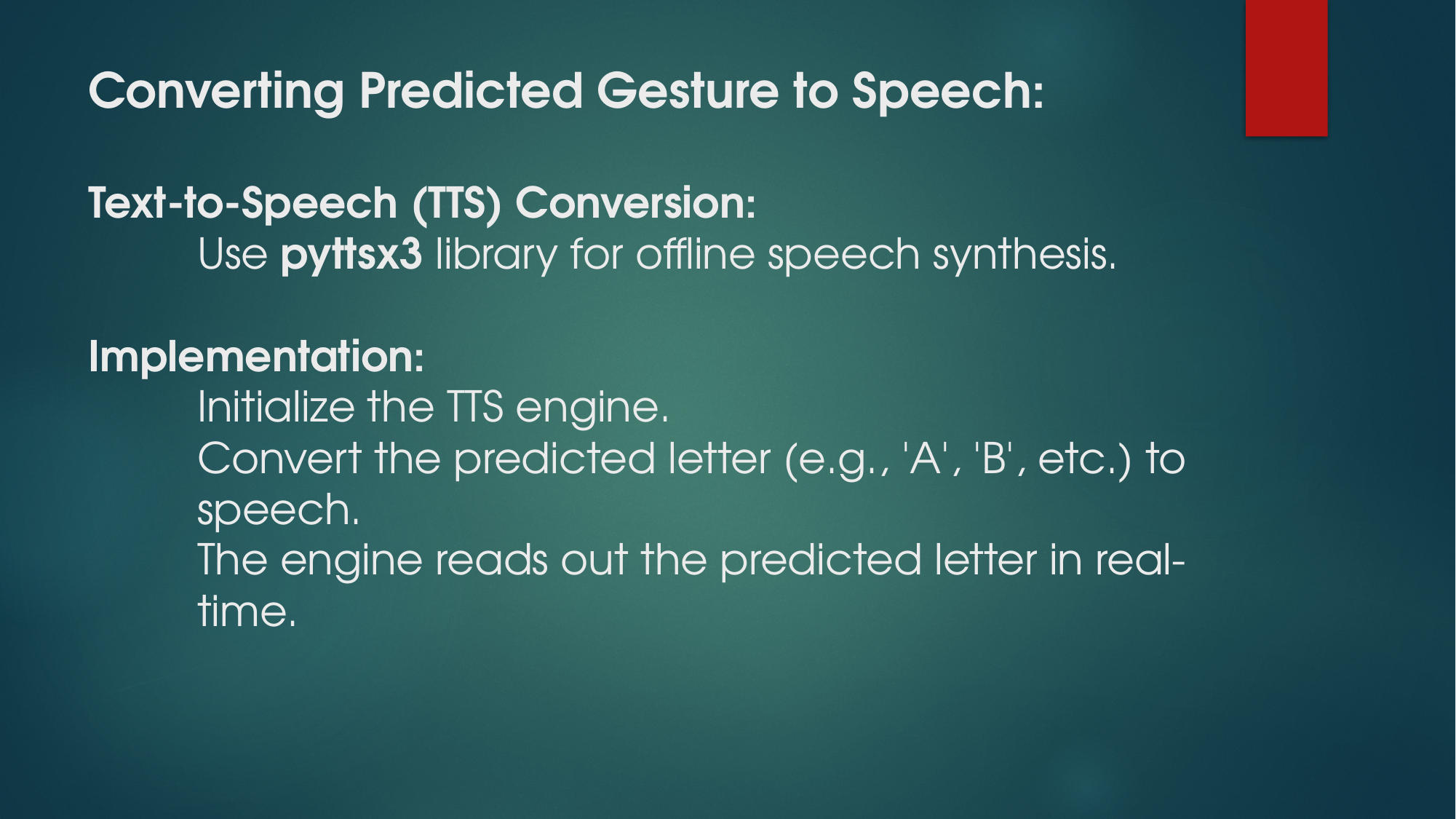

# Converting Predicted Gesture to Speech: Text-to-Speech (TTS) Conversion: Use pyttsx3 library for offline speech synthesis. Implementation: Initialize the TTS engine. Convert the predicted letter (e.g., 'A', 'B', etc.) to 	speech. The engine reads out the predicted letter in real-	time.